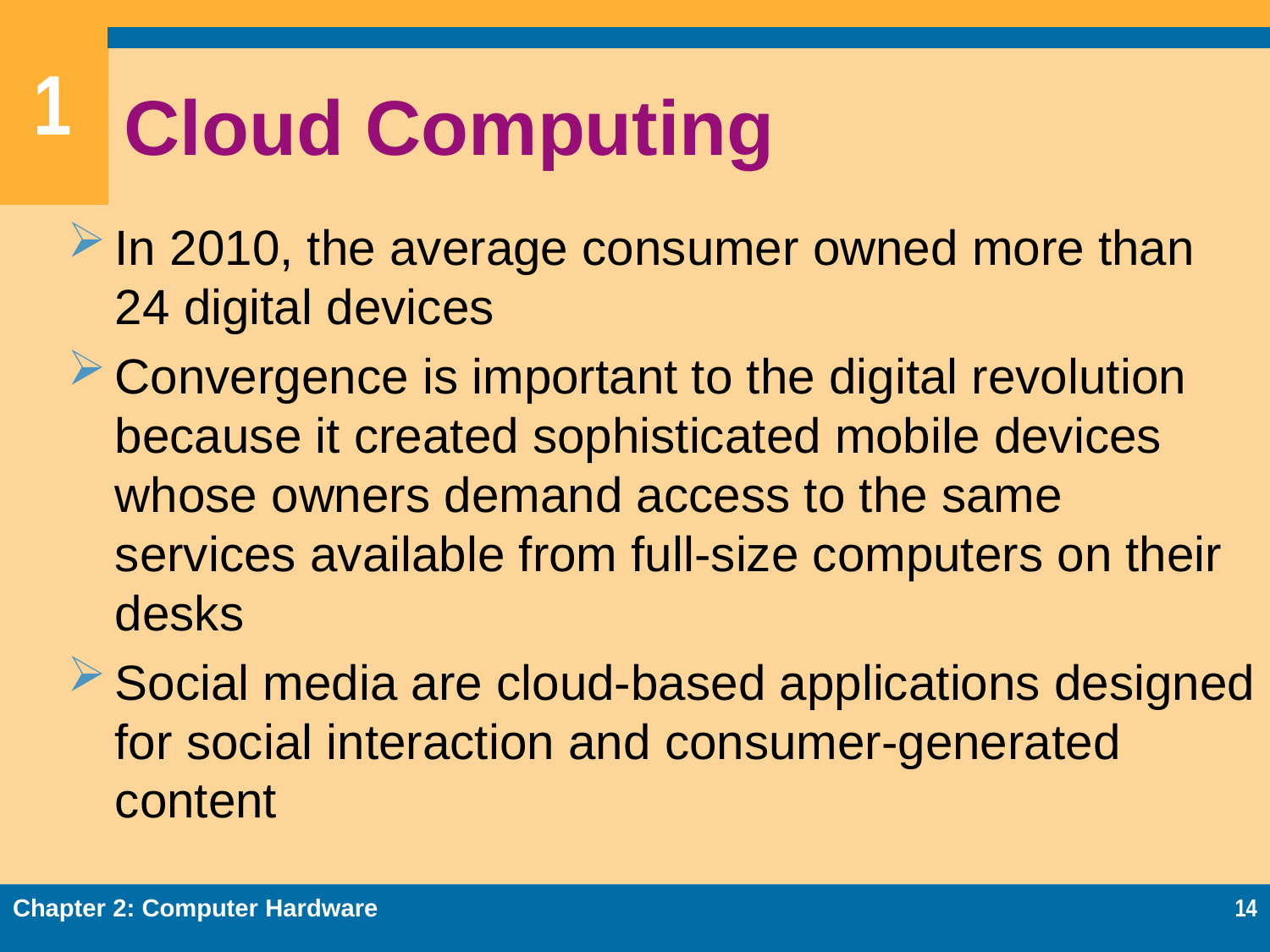

# Cloud Computing
In 2010, the average consumer owned more than 24 digital devices
Convergence is important to the digital revolution because it created sophisticated mobile devices whose owners demand access to the same services available from full-size computers on their desks
Social media are cloud-based applications designed for social interaction and consumer-generated content
Chapter 2: Computer Hardware
14